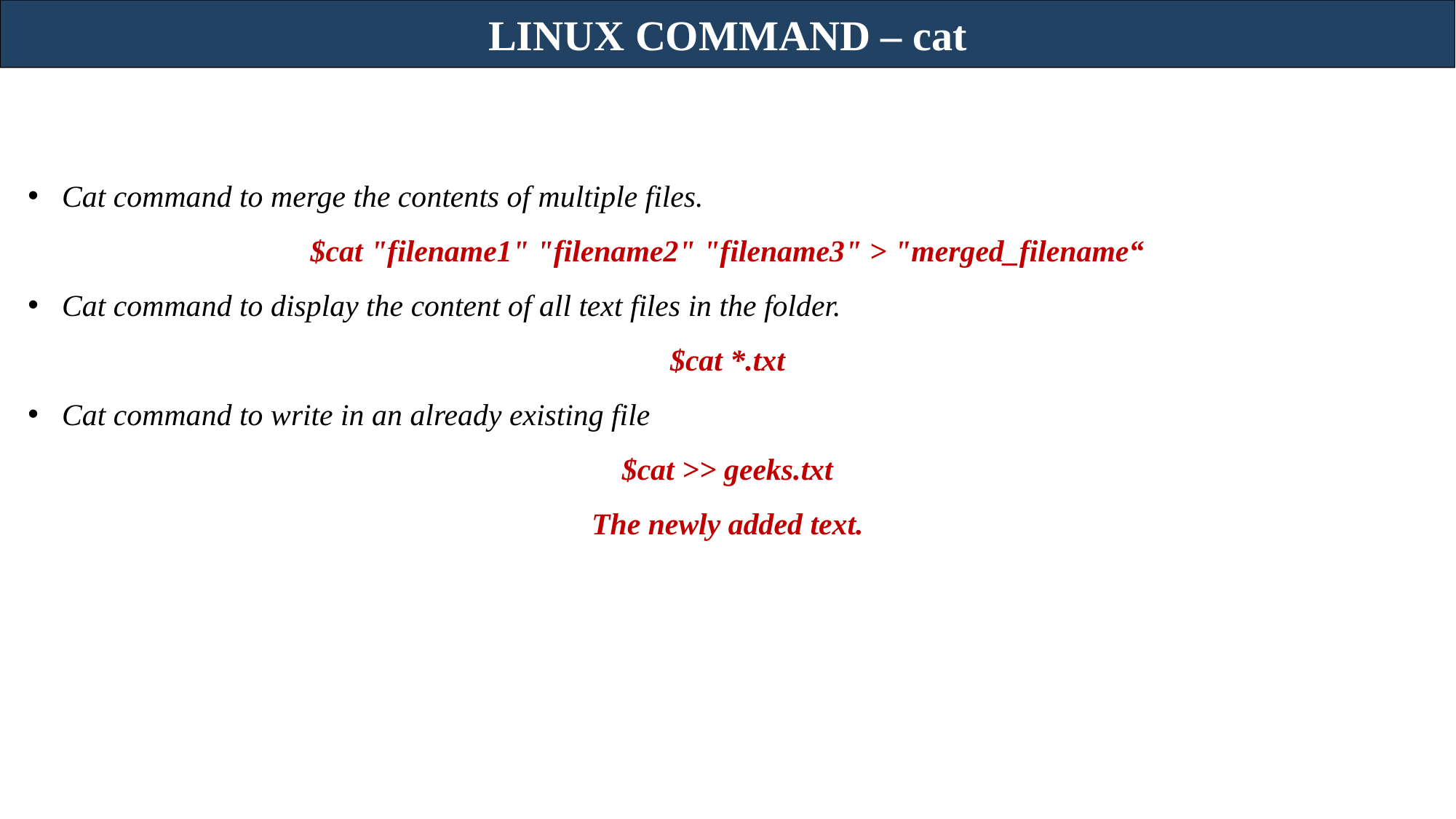

LINUX COMMAND – cat
Cat command to merge the contents of multiple files.
$cat "filename1" "filename2" "filename3" > "merged_filename“
Cat command to display the content of all text files in the folder.
$cat *.txt
Cat command to write in an already existing file
$cat >> geeks.txt
The newly added text.